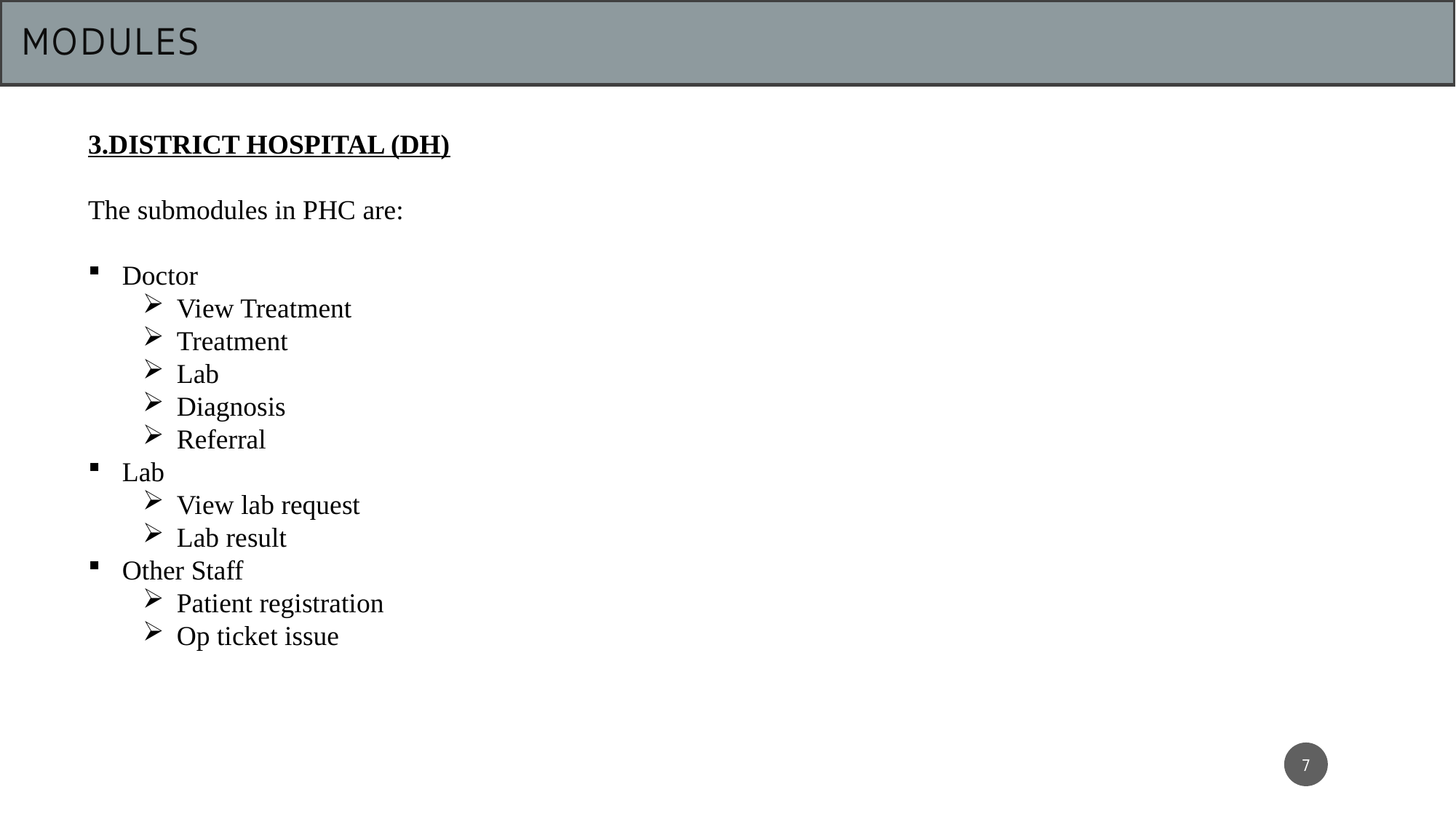

# Modules
3.DISTRICT HOSPITAL (DH)

The submodules in PHC are:

Doctor
View Treatment
Treatment
Lab
Diagnosis
Referral
Lab
View lab request
Lab result
Other Staff
Patient registration
Op ticket issue

7